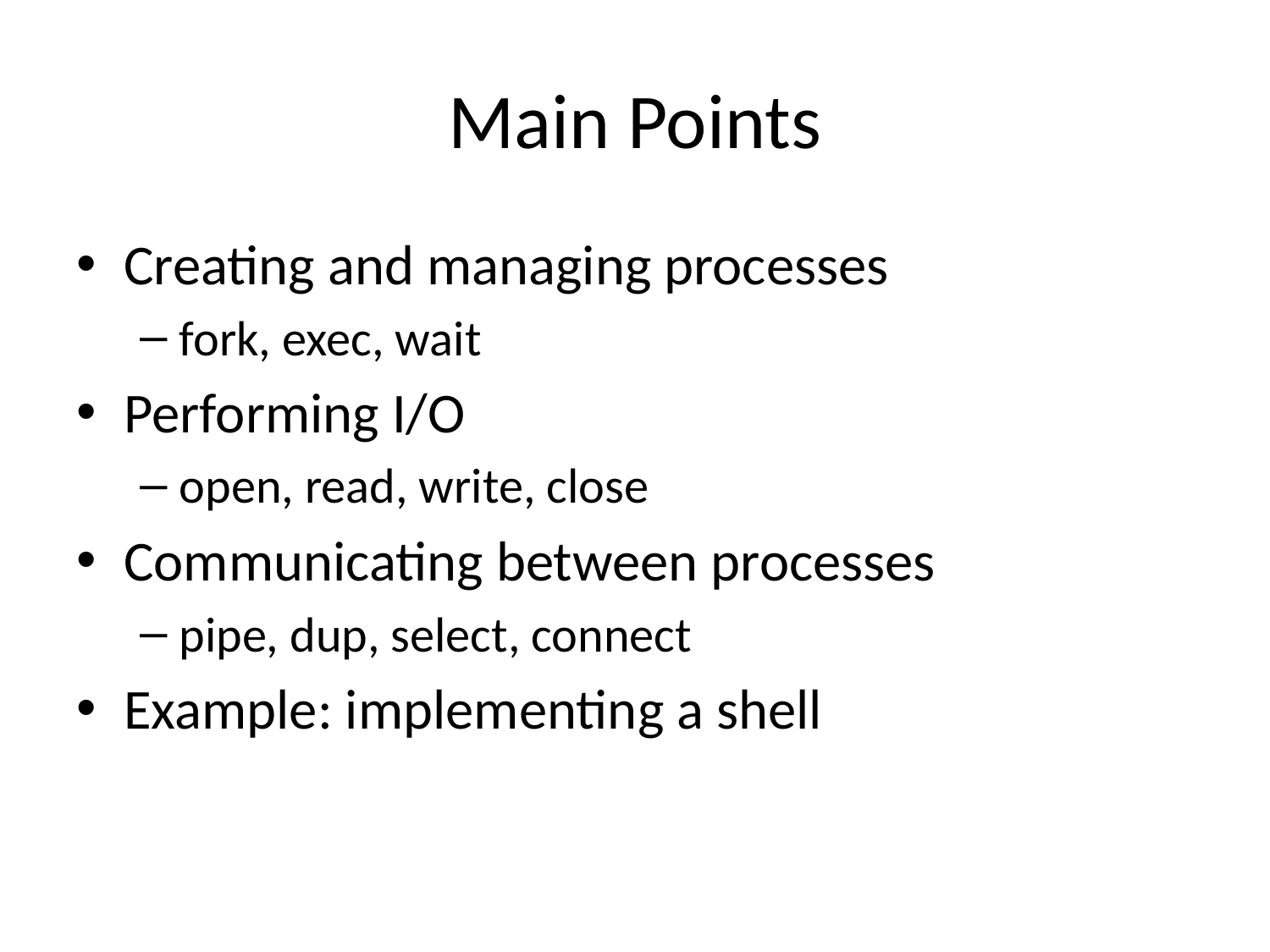

# Main Points
Creating and managing processes
fork, exec, wait
Performing I/O
open, read, write, close
Communicating between processes
pipe, dup, select, connect
Example: implementing a shell